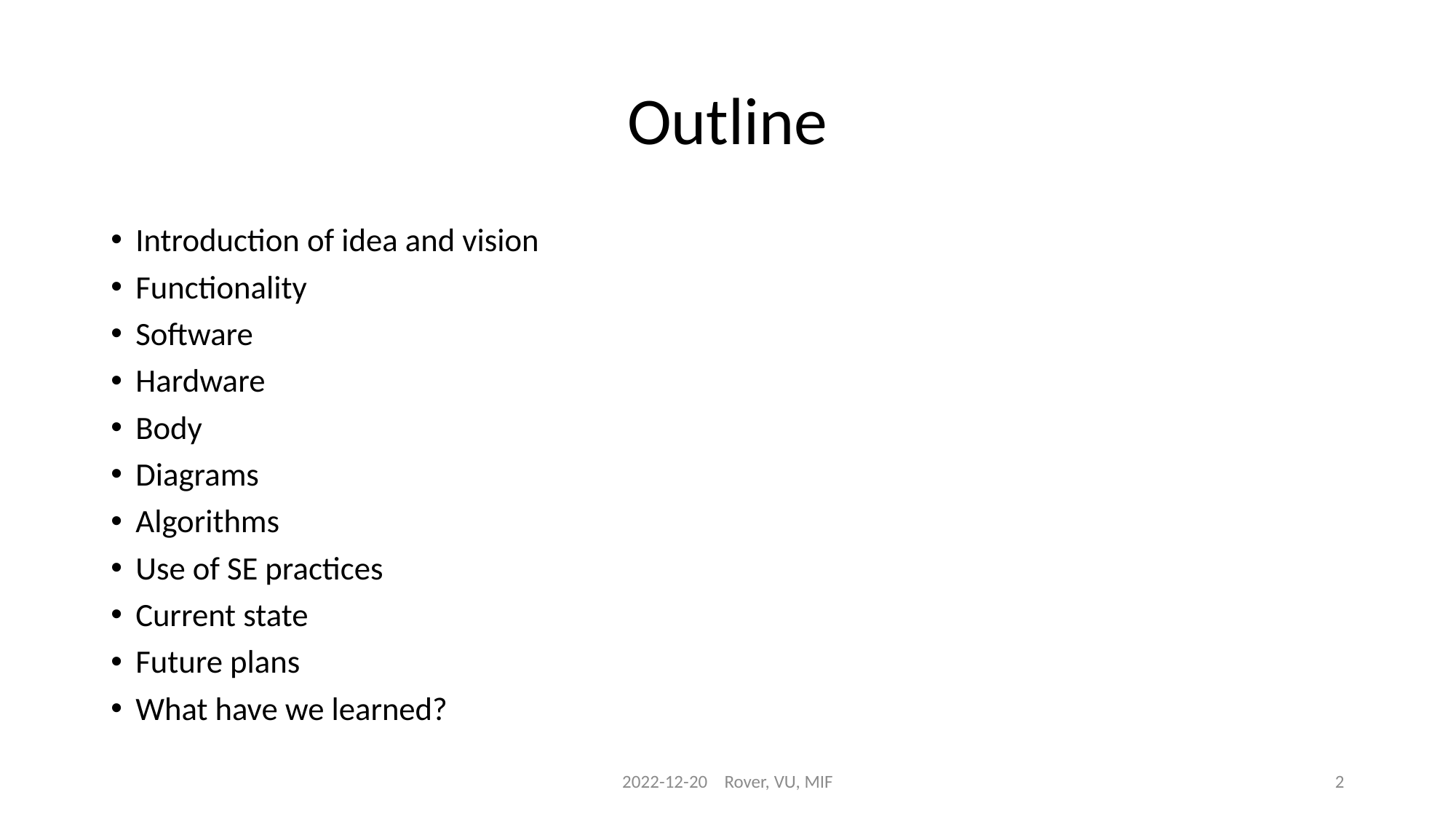

# Outline
Introduction of idea and vision
Functionality
Software
Hardware
Body
Diagrams
Algorithms
Use of SE practices
Current state
Future plans
What have we learned?
2022-12-20    Rover, VU, MIF
2